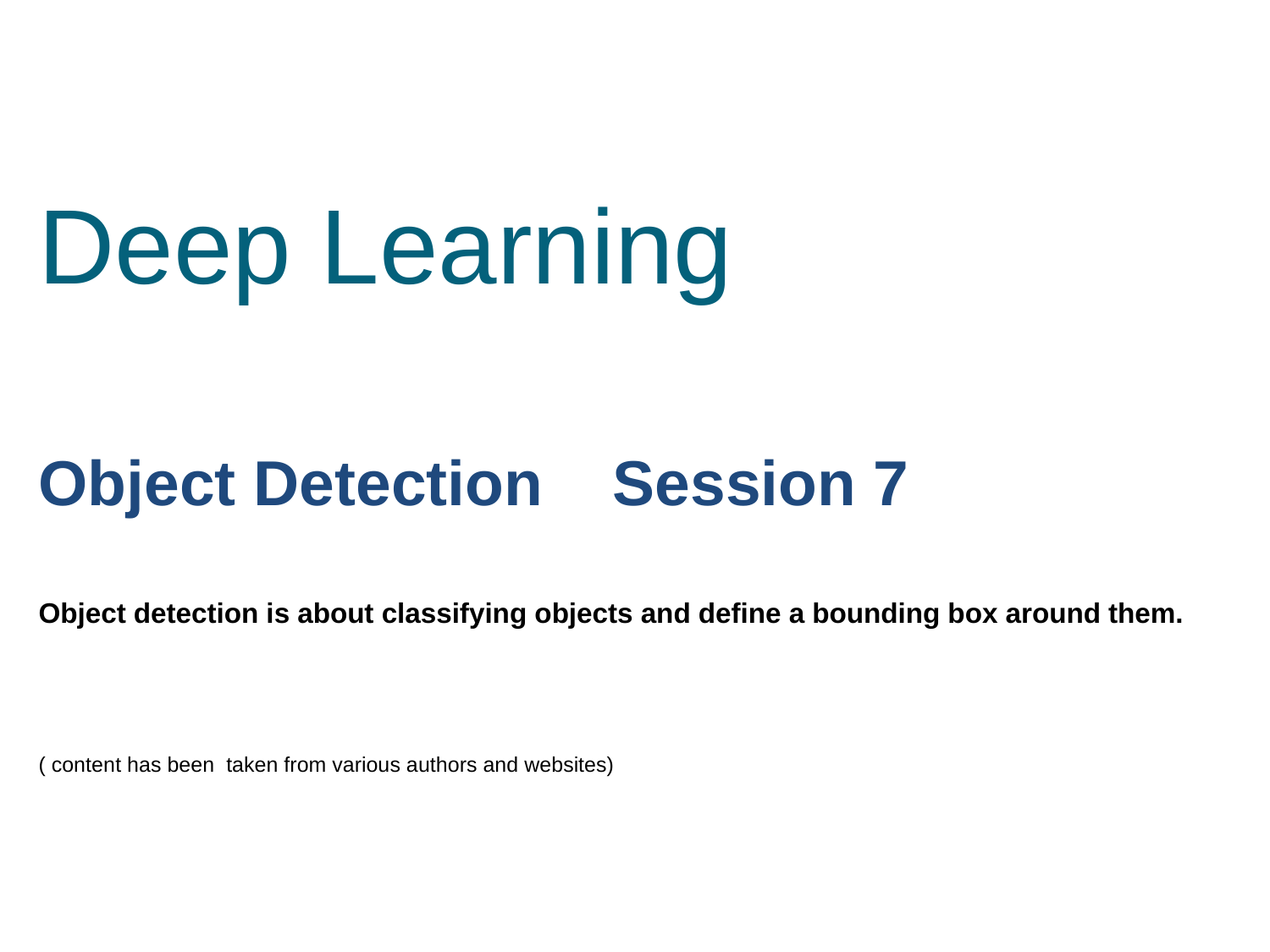

Deep Learning

Object Detection    Session 7

Object detection is about classifying objects and define a bounding box around them.

( content has been  taken from various authors and websites)